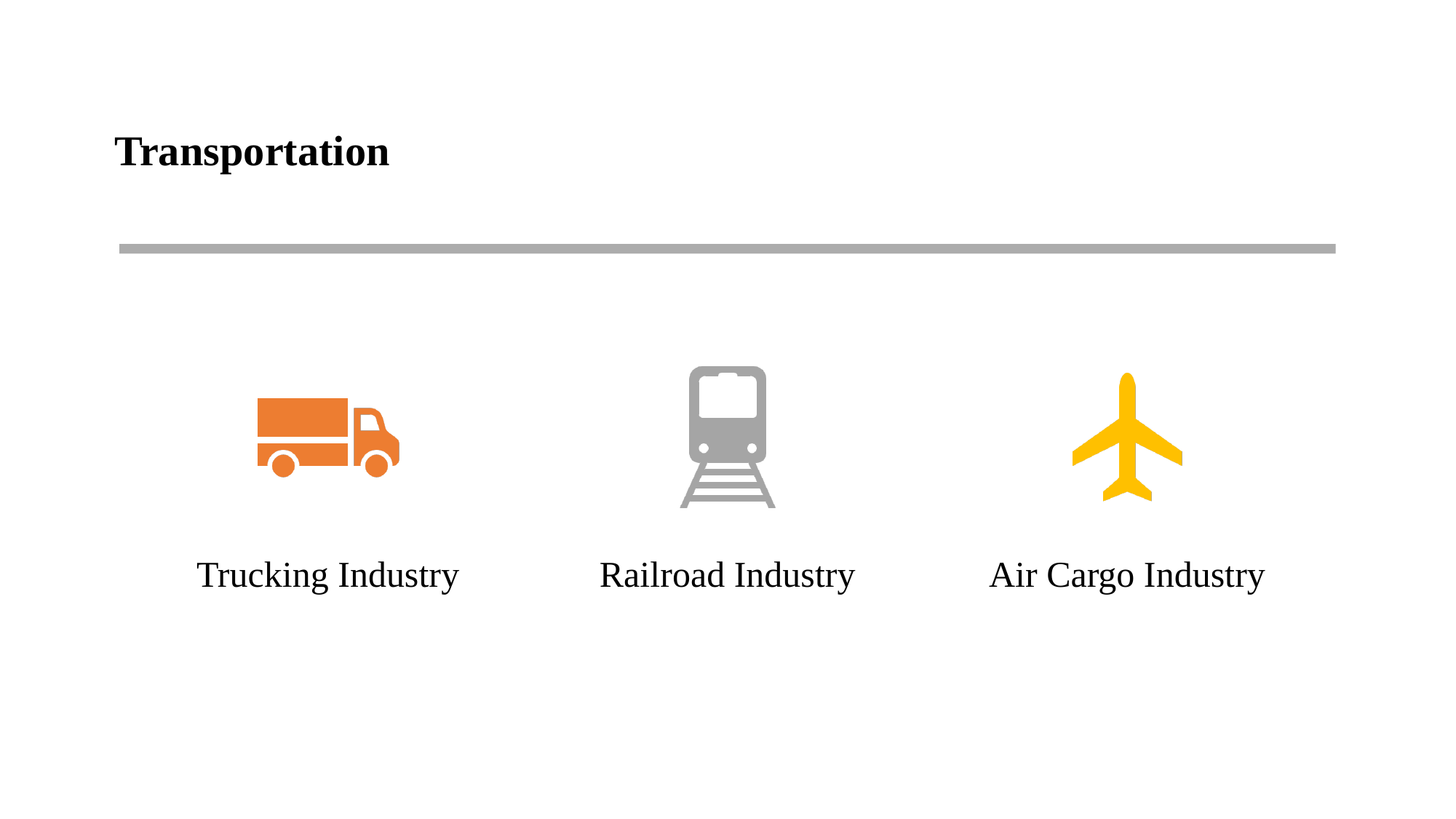

# Transportation

Trucking Industry
Railroad Industry
Air Cargo Industry